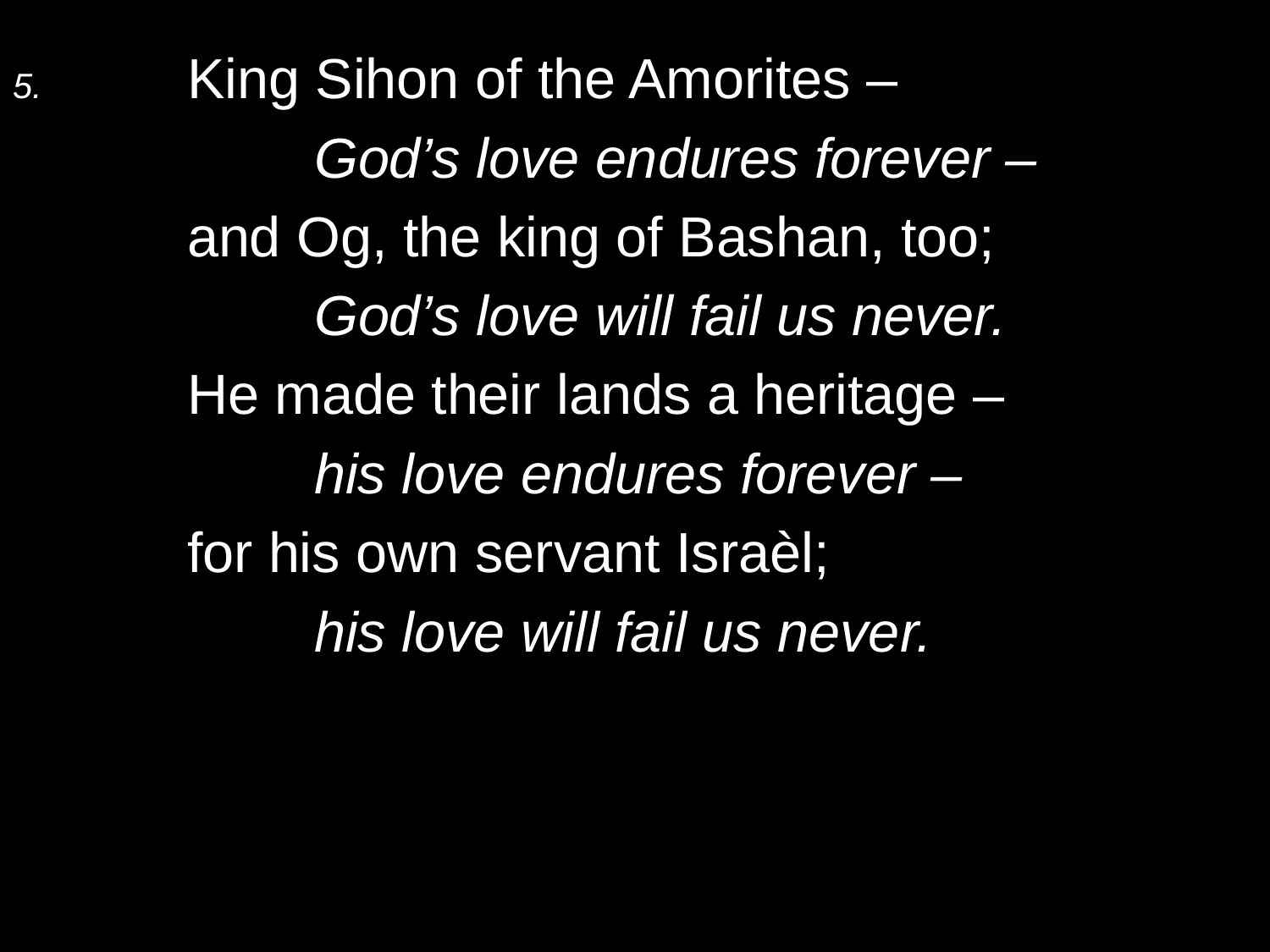

5.	King Sihon of the Amorites –
		God’s love endures forever –
	and Og, the king of Bashan, too;
		God’s love will fail us never.
	He made their lands a heritage –
		his love endures forever –
	for his own servant Israèl;
		his love will fail us never.